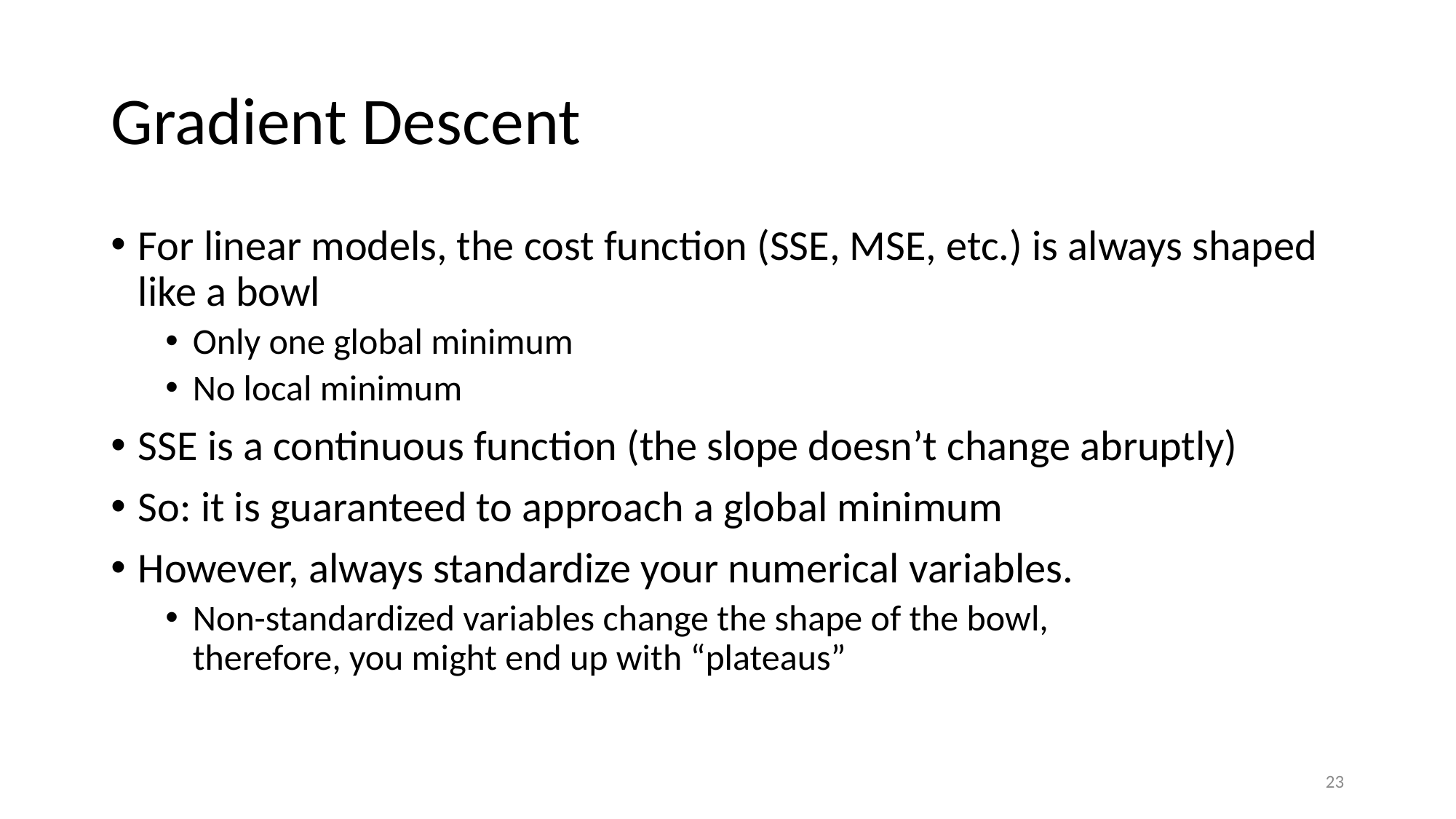

# Gradient Descent
For linear models, the cost function (SSE, MSE, etc.) is always shaped like a bowl
Only one global minimum
No local minimum
SSE is a continuous function (the slope doesn’t change abruptly)
So: it is guaranteed to approach a global minimum
However, always standardize your numerical variables.
Non-standardized variables change the shape of the bowl,
therefore, you might end up with “plateaus”
23